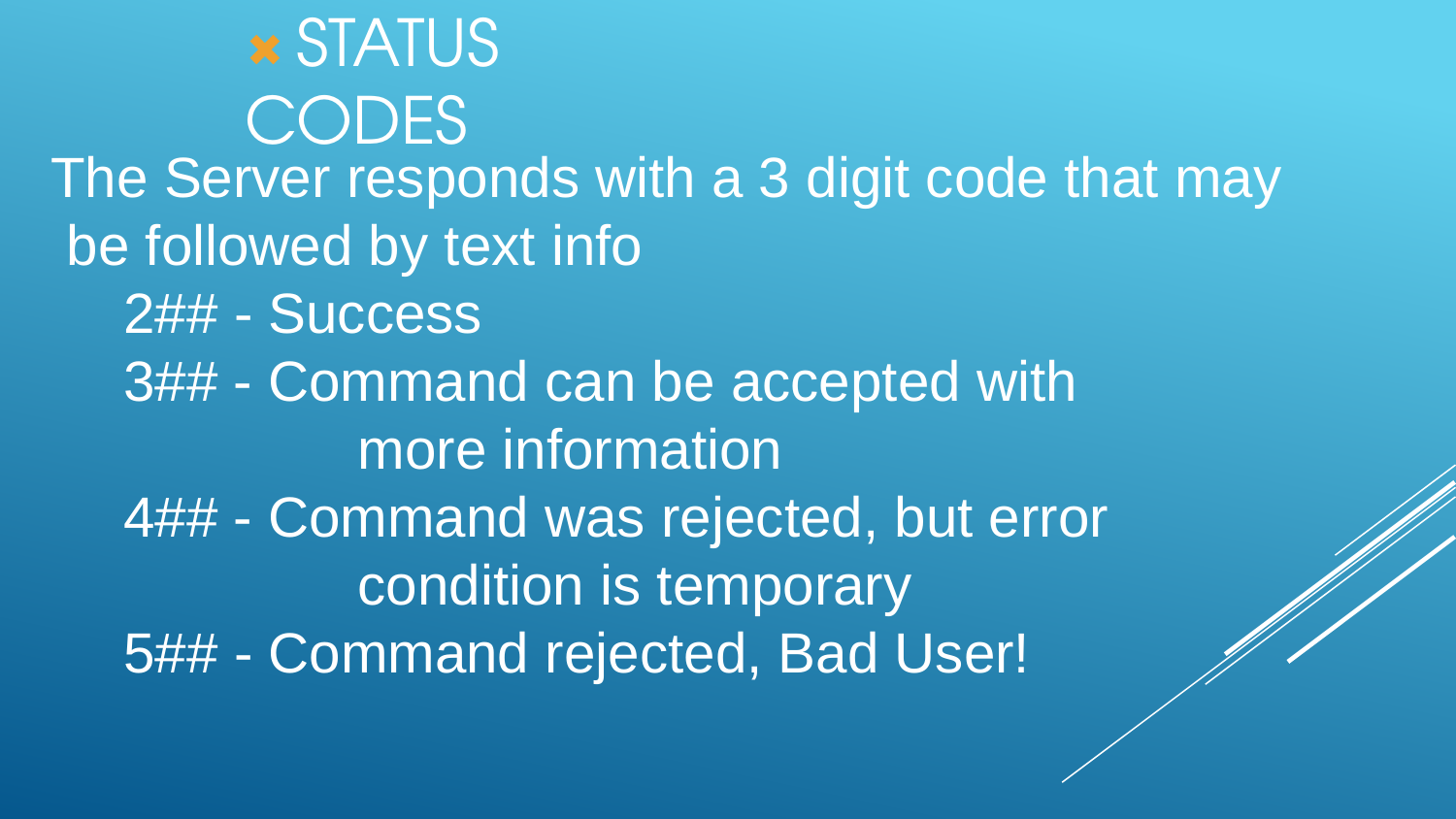

# 🞭 STATUS CODES
The Server responds with a 3 digit code that may  be followed by text info
2## - Success
3## - Command can be accepted with  more information
4## - Command was rejected, but error  condition is temporary
5## - Command rejected, Bad User!